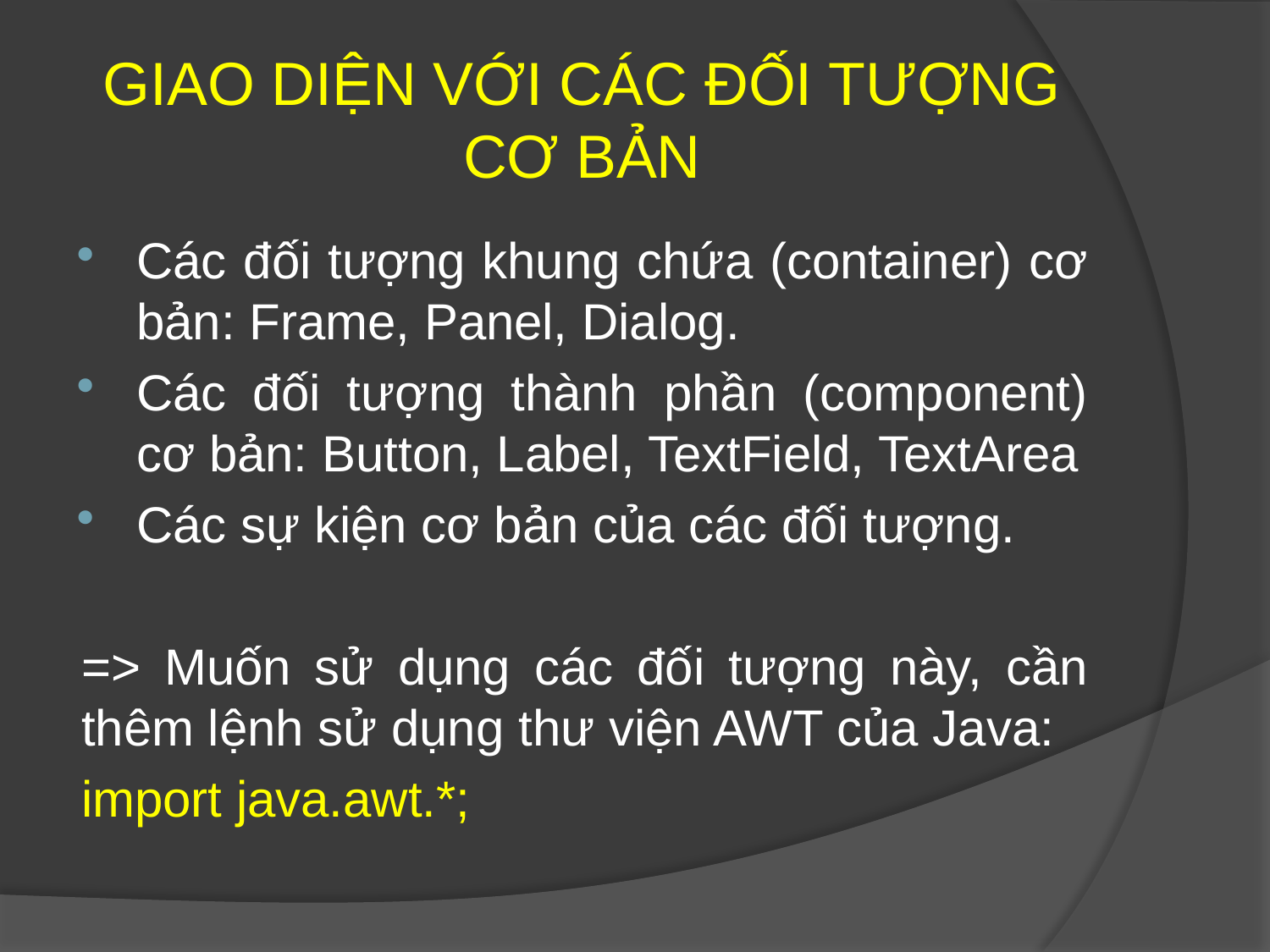

# GIAO DIỆN VỚI CÁC ĐỐI TƯỢNG CƠ BẢN
Các đối tượng khung chứa (container) cơ bản: Frame, Panel, Dialog.
Các đối tượng thành phần (component) cơ bản: Button, Label, TextField, TextArea
Các sự kiện cơ bản của các đối tượng.

=> Muốn sử dụng các đối tượng này, cần thêm lệnh sử dụng thư viện AWT của Java:
	import java.awt.*;